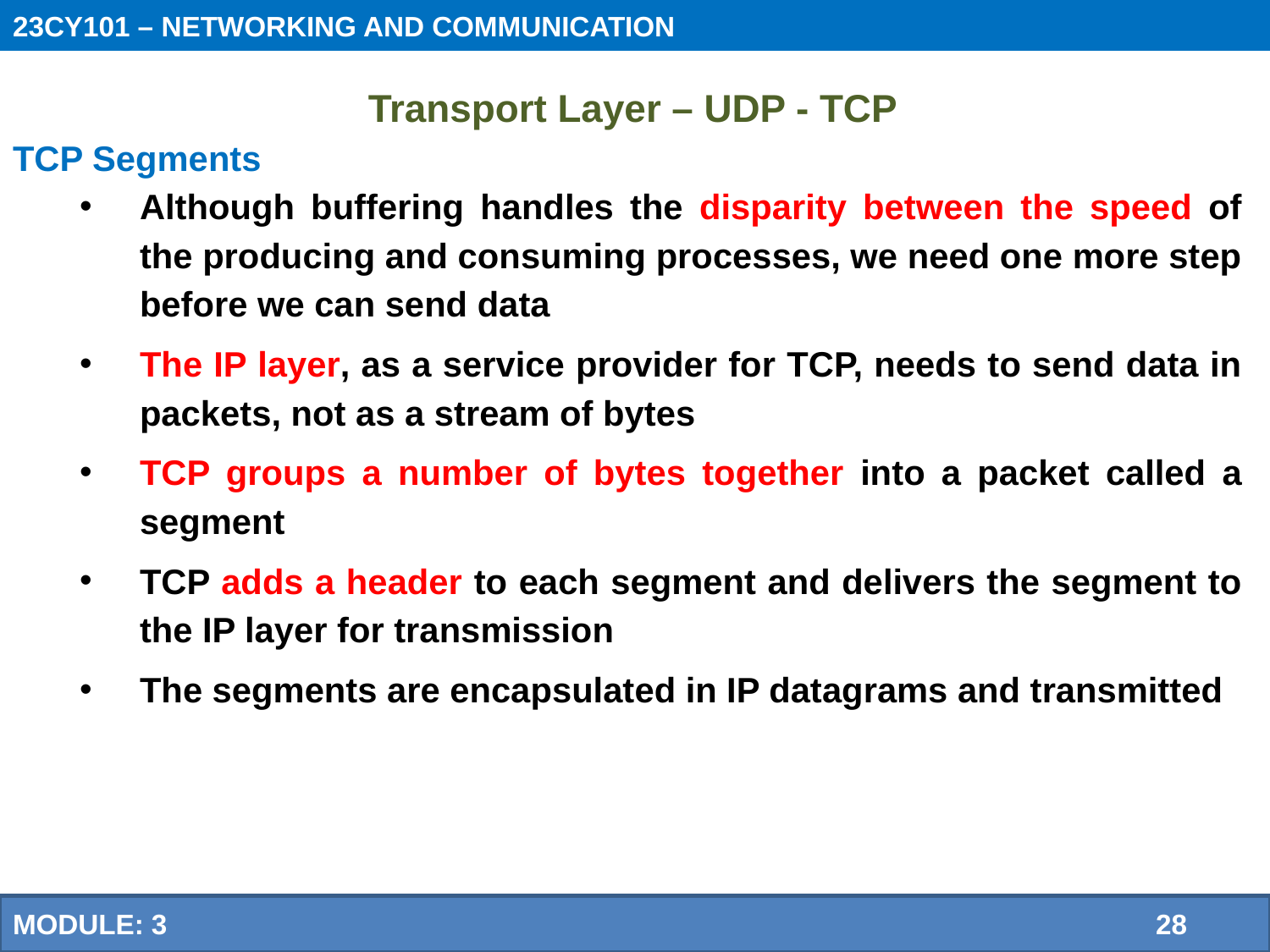

23CY101 – NETWORKING AND COMMUNICATION
 Transport Layer – UDP - TCP
# TCP Segments
Although buffering handles the disparity between the speed of the producing and consuming processes, we need one more step before we can send data
The IP layer, as a service provider for TCP, needs to send data in packets, not as a stream of bytes
TCP groups a number of bytes together into a packet called a segment
TCP adds a header to each segment and delivers the segment to the IP layer for transmission
The segments are encapsulated in IP datagrams and transmitted
MODULE: 3                                                                                              		28